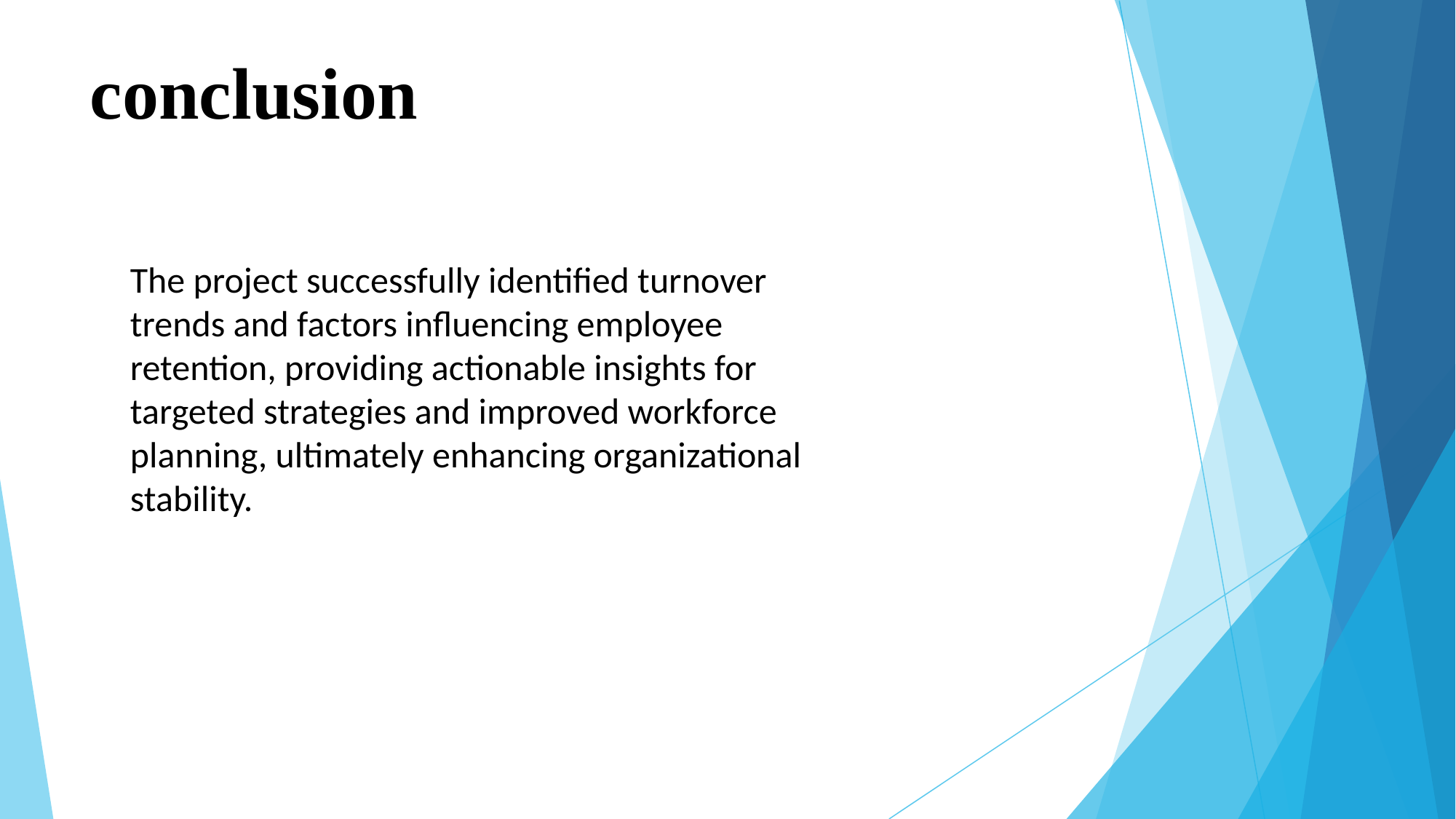

# conclusion
The project successfully identified turnover trends and factors influencing employee retention, providing actionable insights for targeted strategies and improved workforce planning, ultimately enhancing organizational stability.